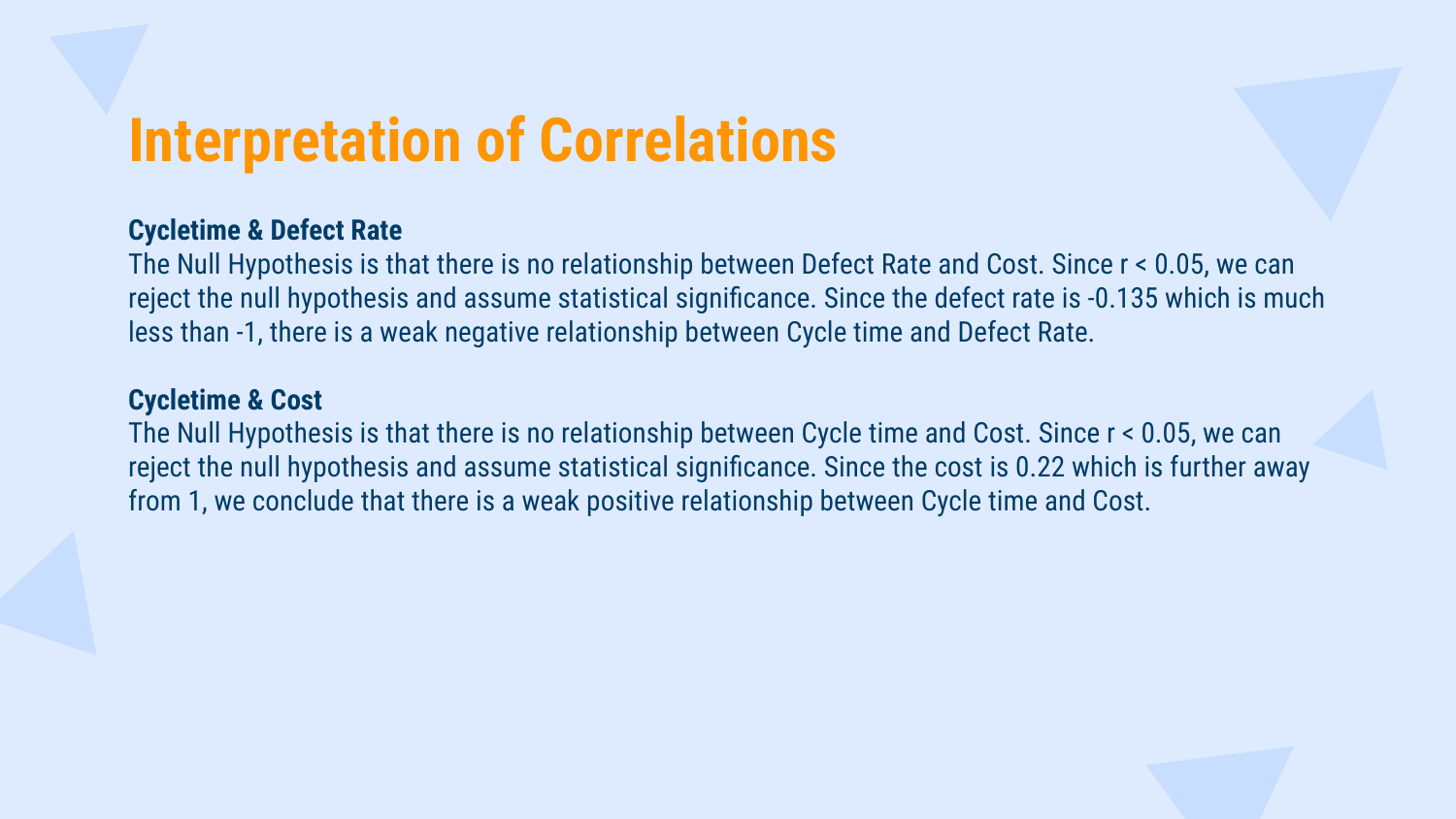

# Interpretation of Correlations
Cycletime & Defect Rate
The Null Hypothesis is that there is no relationship between Defect Rate and Cost. Since r < 0.05, we can reject the null hypothesis and assume statistical significance. Since the defect rate is -0.135 which is much less than -1, there is a weak negative relationship between Cycle time and Defect Rate.

Cycletime & Cost
The Null Hypothesis is that there is no relationship between Cycle time and Cost. Since r < 0.05, we can reject the null hypothesis and assume statistical significance. Since the cost is 0.22 which is further away from 1, we conclude that there is a weak positive relationship between Cycle time and Cost.